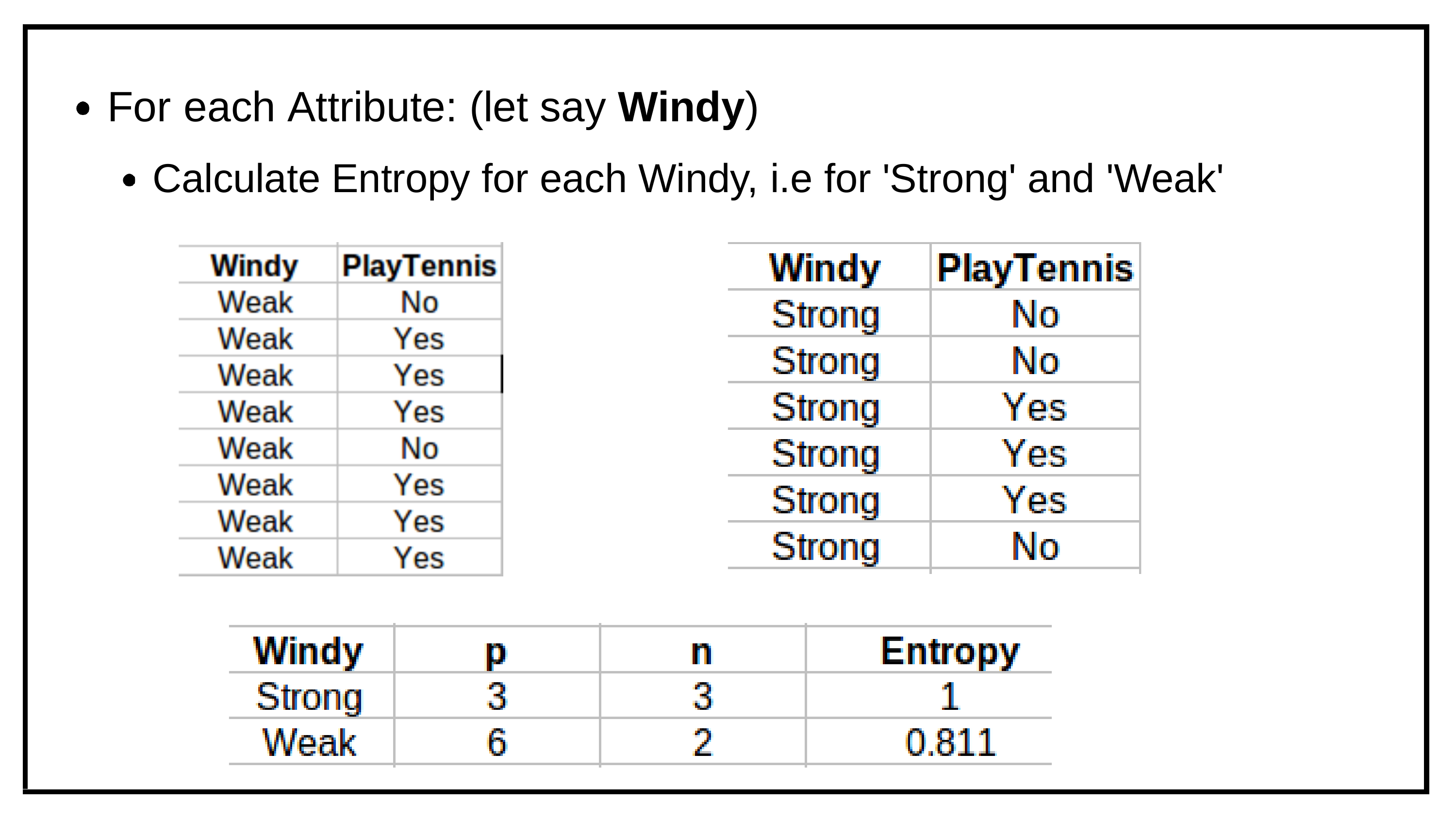

# For	each	Attribute:	(let	say Windy)

Calculate Entropy for each Windy, i.e for 'Strong' and 'Weak'